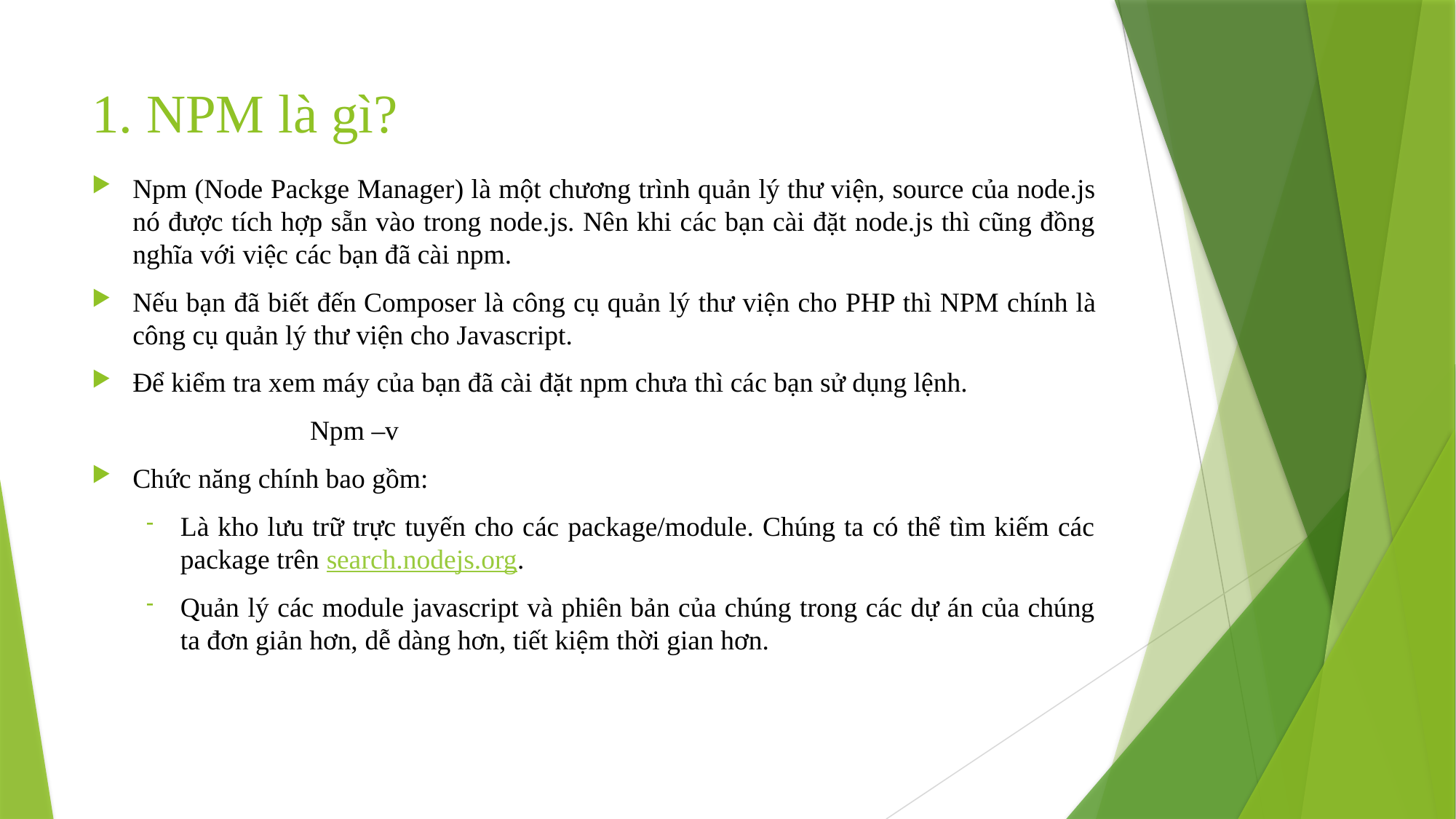

# 1. NPM là gì?
Npm (Node Packge Manager) là một chương trình quản lý thư viện, source của node.js nó được tích hợp sẵn vào trong node.js. Nên khi các bạn cài đặt node.js thì cũng đồng nghĩa với việc các bạn đã cài npm.
Nếu bạn đã biết đến Composer là công cụ quản lý thư viện cho PHP thì NPM chính là công cụ quản lý thư viện cho Javascript.
Để kiểm tra xem máy của bạn đã cài đặt npm chưa thì các bạn sử dụng lệnh.
		Npm –v
Chức năng chính bao gồm:
Là kho lưu trữ trực tuyến cho các package/module. Chúng ta có thể tìm kiếm các package trên search.nodejs.org.
Quản lý các module javascript và phiên bản của chúng trong các dự án của chúng ta đơn giản hơn, dễ dàng hơn, tiết kiệm thời gian hơn.